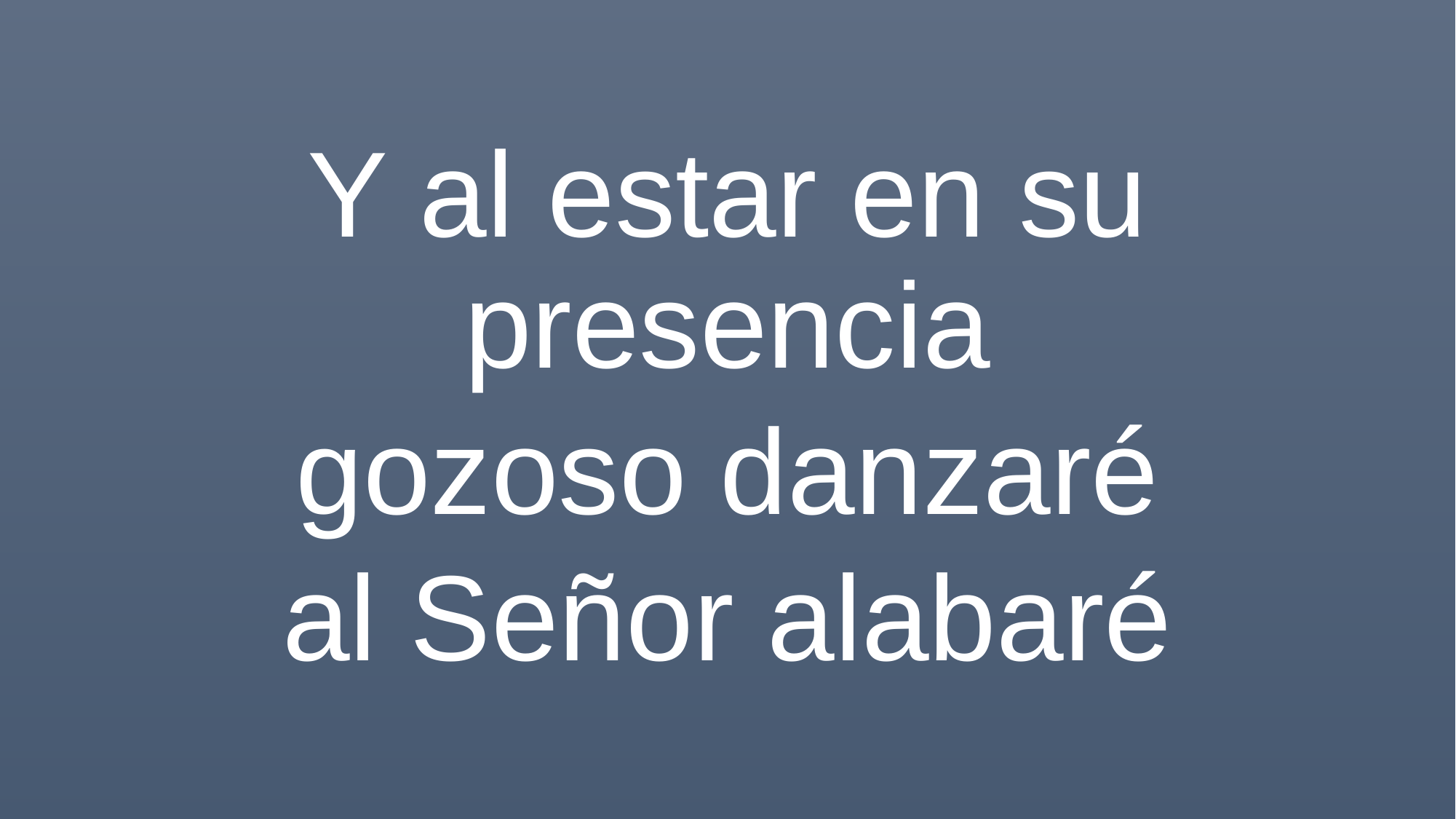

Y al estar en su presencia
gozoso danzaré
al Señor alabaré